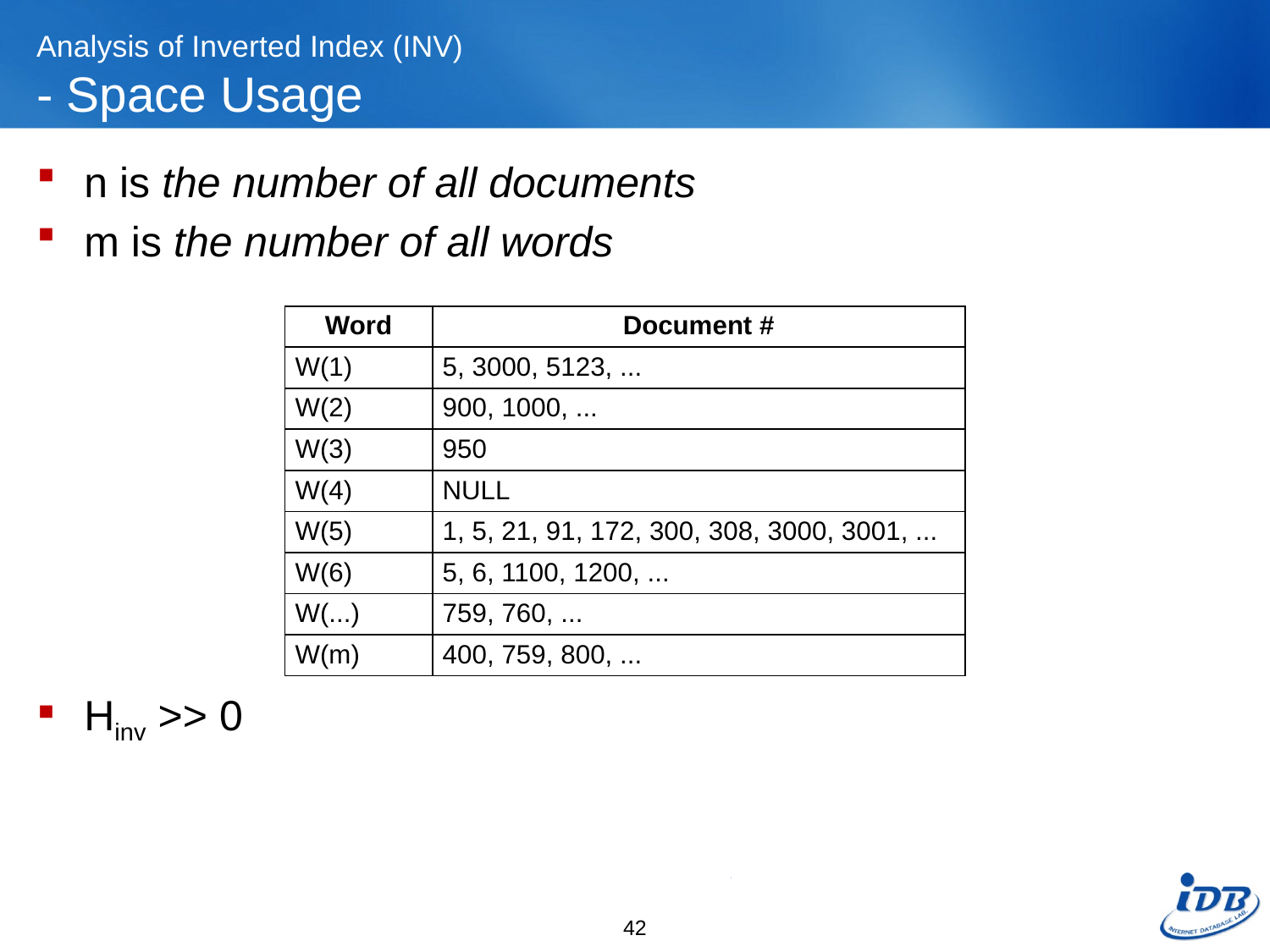

# Analysis of Inverted Index (INV) - Space Usage
n is the number of all documents
m is the number of all words

Hinv >> 0
| Word | Document # |
| --- | --- |
| W(1) | 5, 3000, 5123, ... |
| W(2) | 900, 1000, ... |
| W(3) | 950 |
| W(4) | NULL |
| W(5) | 1, 5, 21, 91, 172, 300, 308, 3000, 3001, ... |
| W(6) | 5, 6, 1100, 1200, ... |
| W(...) | 759, 760, ... |
| W(m) | 400, 759, 800, ... |
42